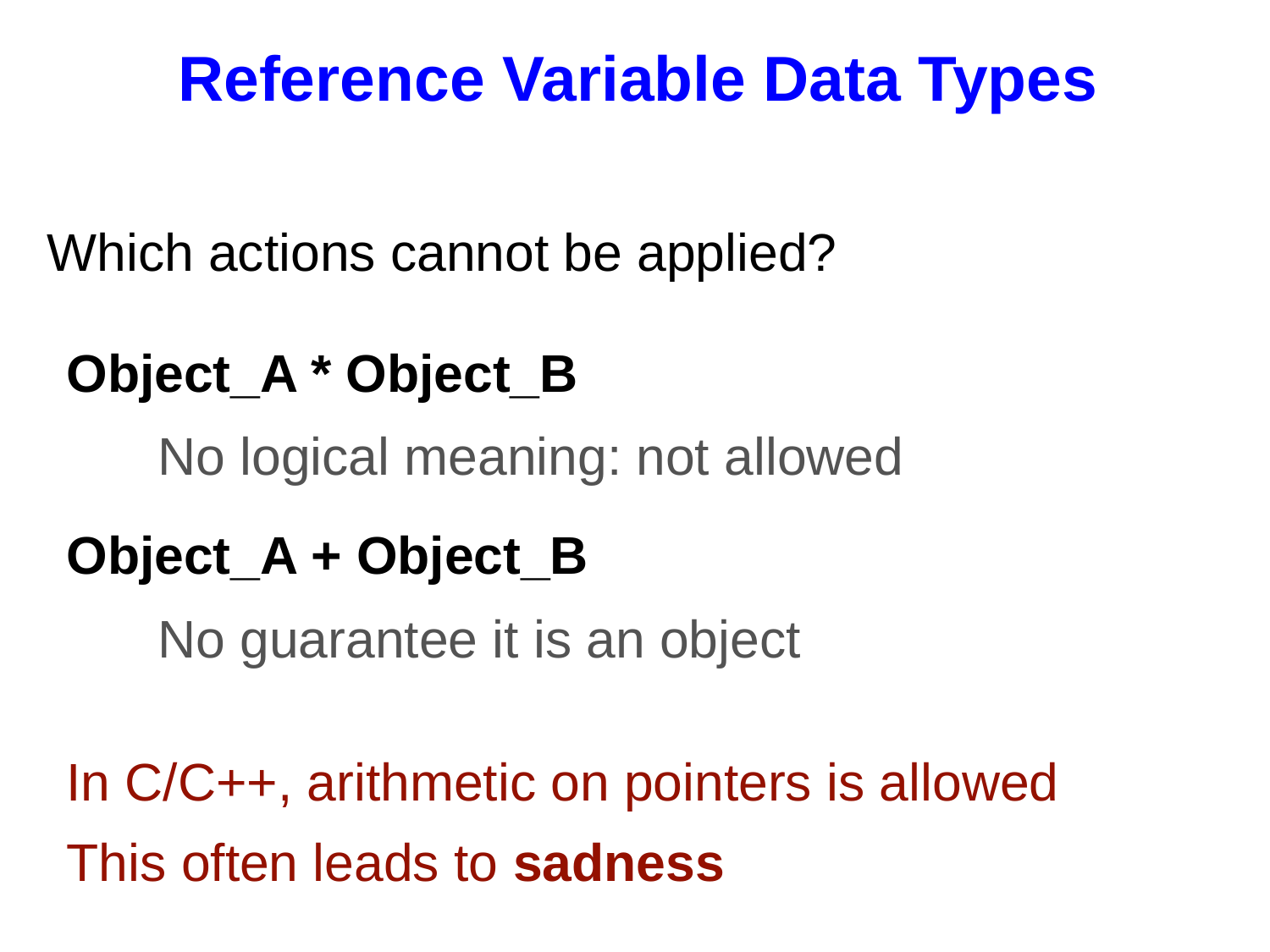

Reference Variable Data Types
Which actions cannot be applied?
Object_A * Object_B
No logical meaning: not allowed
Object_A + Object_B
No guarantee it is an object
In C/C++, arithmetic on pointers is allowed
This often leads to sadness